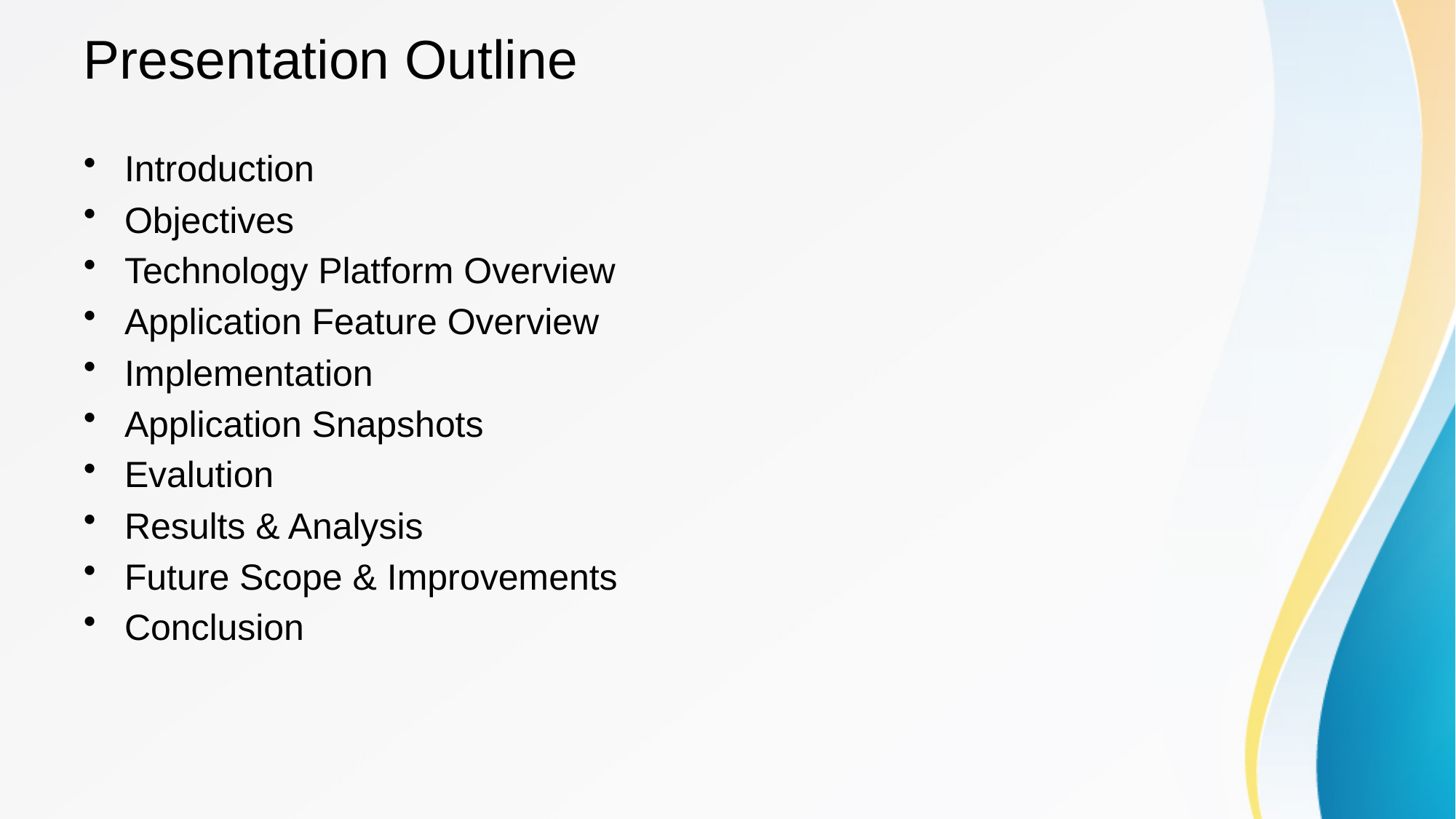

# Presentation Outline
Introduction
Objectives
Technology Platform Overview
Application Feature Overview
Implementation
Application Snapshots
Evalution
Results & Analysis
Future Scope & Improvements
Conclusion